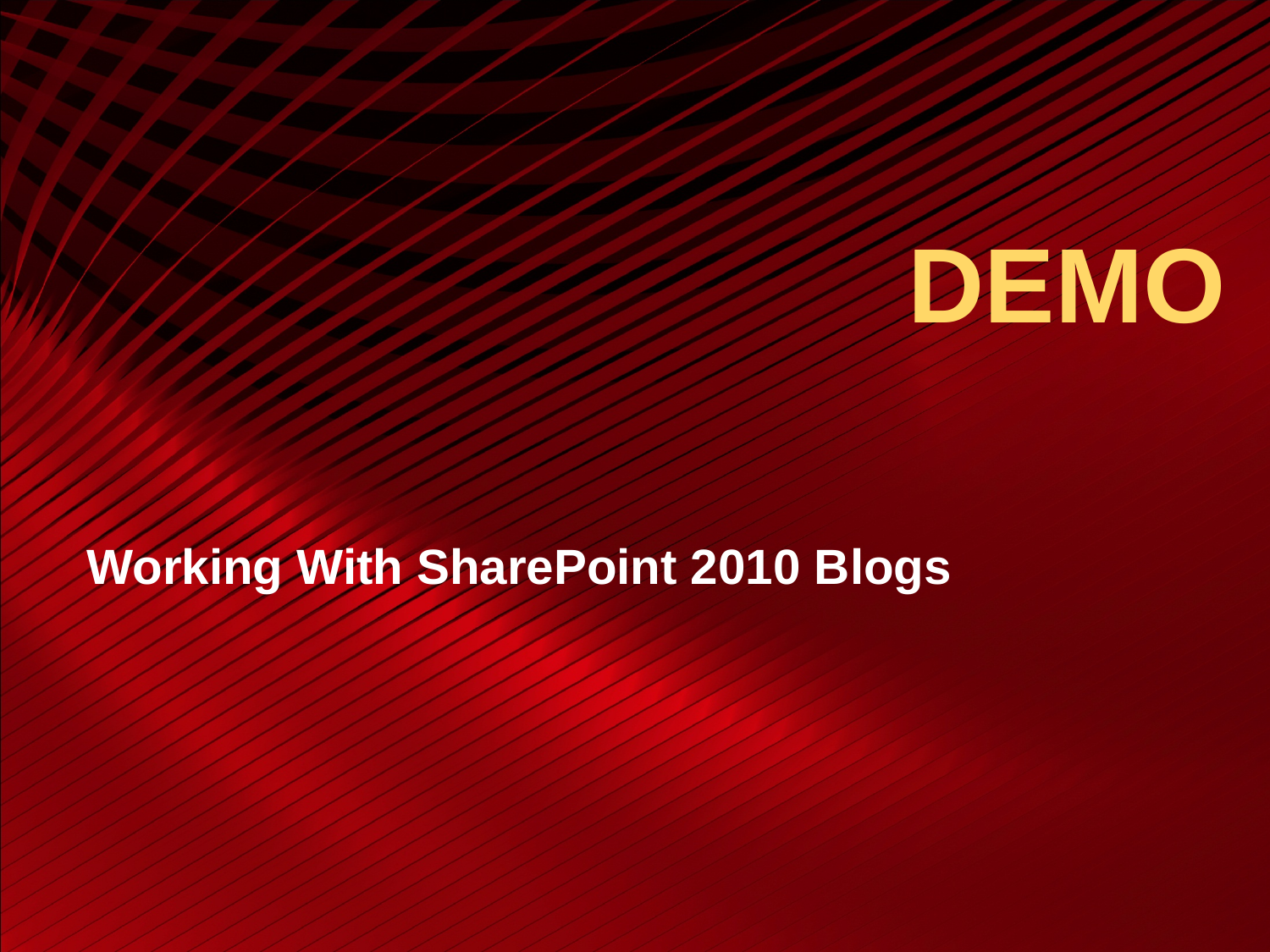

# DEMO
Working With SharePoint 2010 Blogs